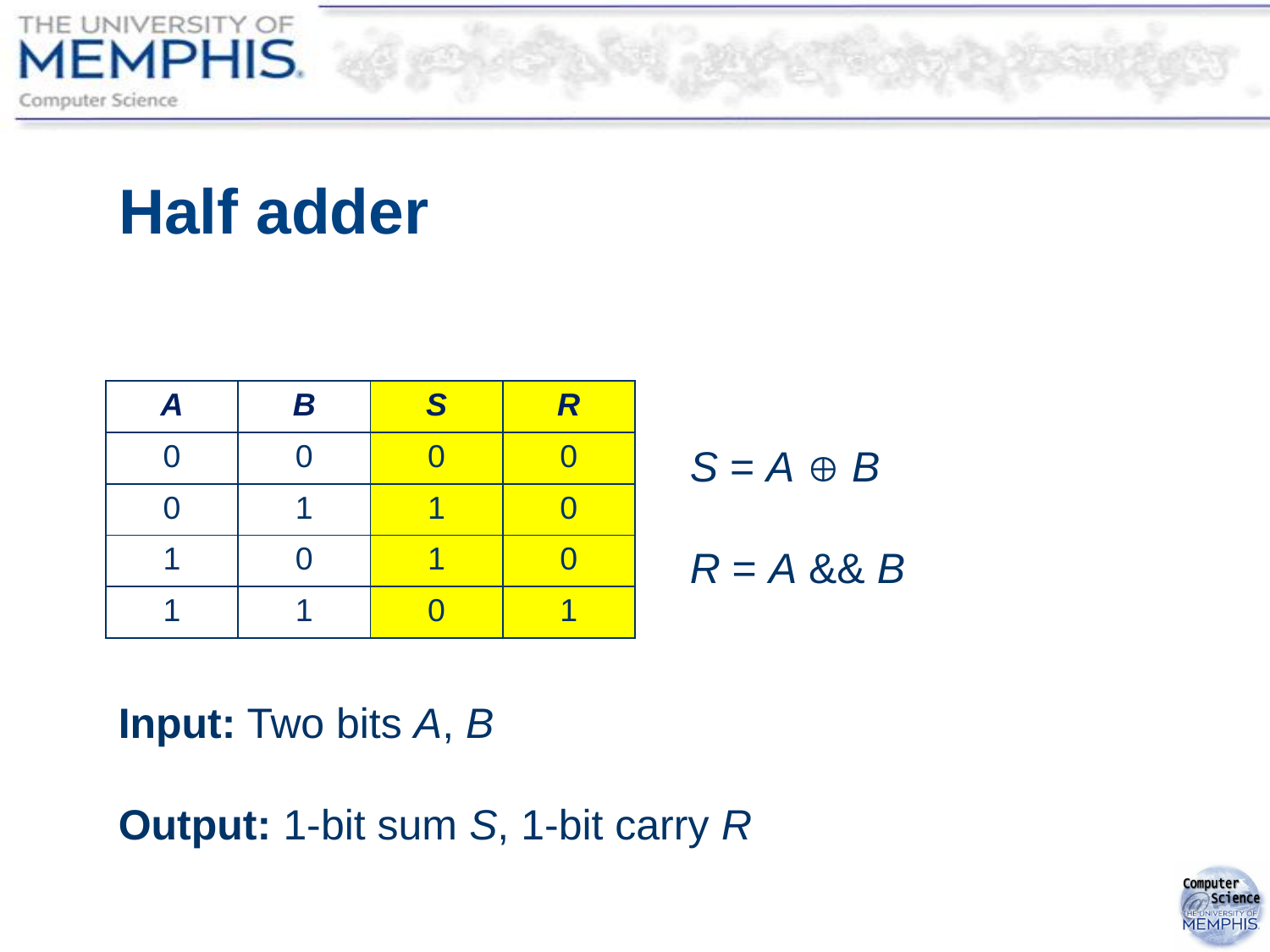

# Half adder
| A | B | S | R |
| --- | --- | --- | --- |
| 0 | 0 | 0 | 0 |
| 0 | 1 | 1 | 0 |
| 1 | 0 | 1 | 0 |
| 1 | 1 | 0 | 1 |
S = A ⊕ B

R = A && B
Input: Two bits A, B

Output: 1-bit sum S, 1-bit carry R